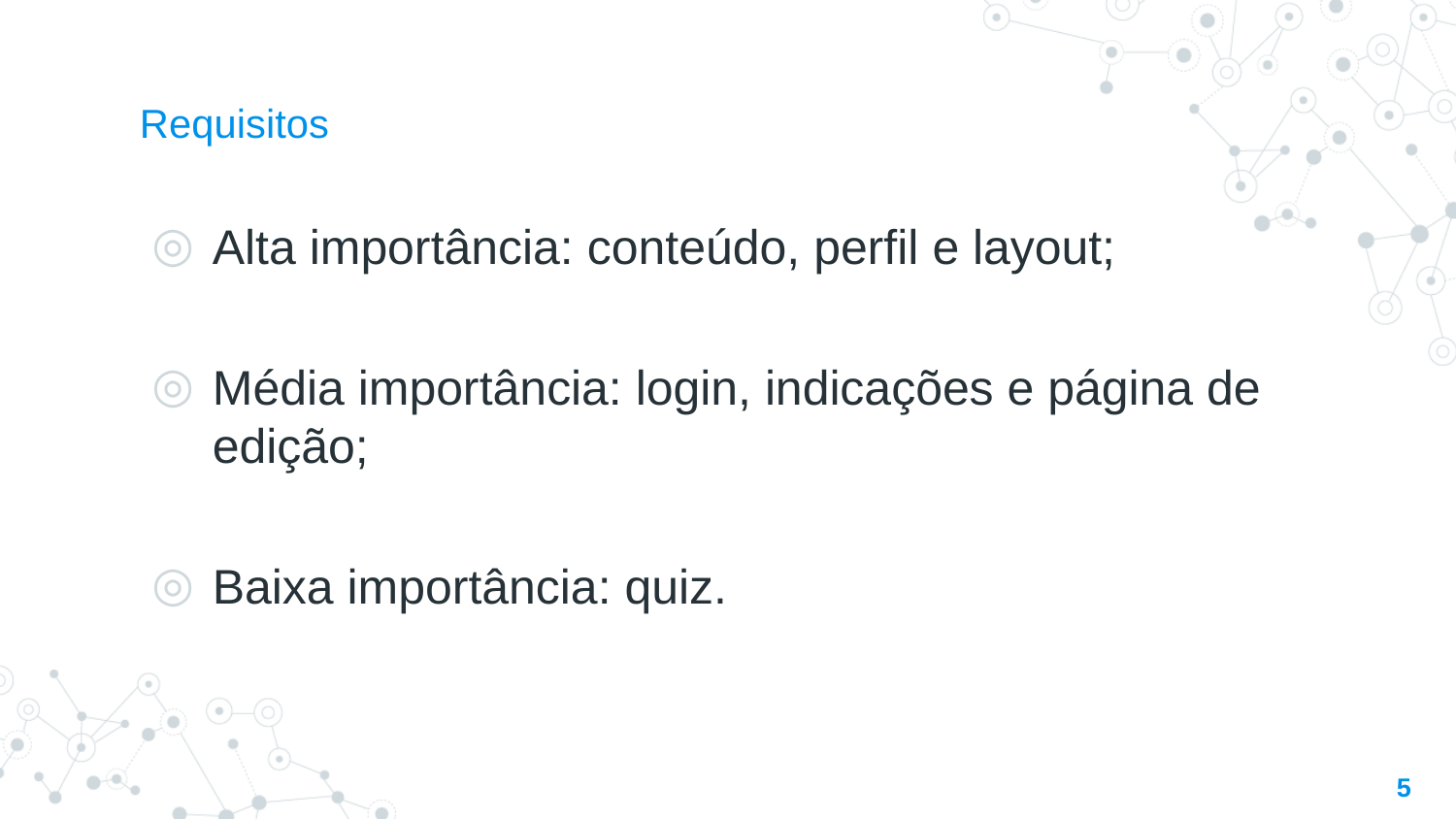

# Requisitos
Alta importância: conteúdo, perfil e layout;

Média importância: login, indicações e página de edição;

Baixa importância: quiz.
5